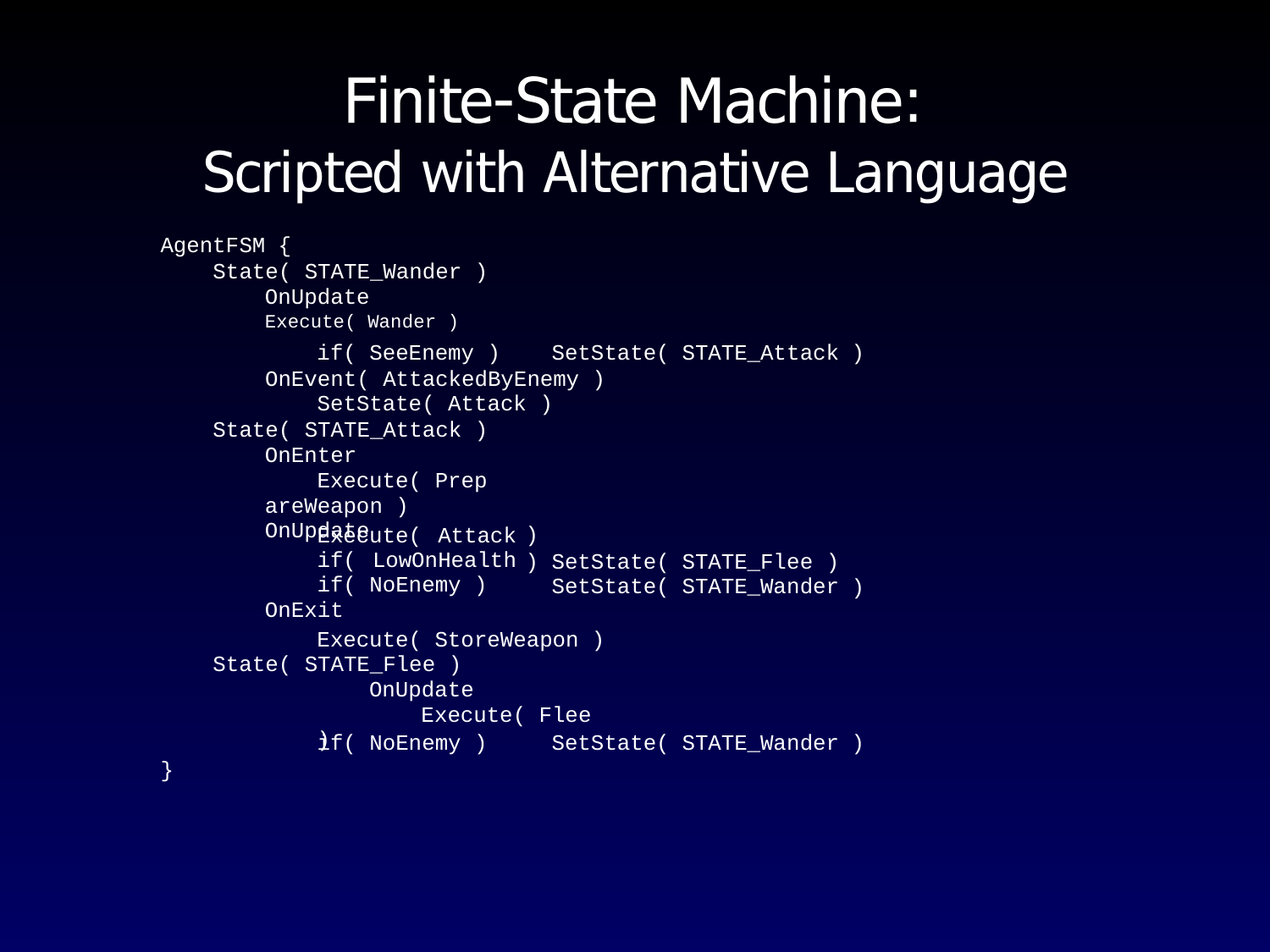

Finite-State
Machine:
Scripted with Alternative Language
AgentFSM {
State( STATE_Wander ) OnUpdate
Execute( Wander )
if( SeeEnemy )
SetState(
STATE_Attack
)
OnEvent( AttackedByEnemy ) SetState( Attack )
State( STATE_Attack ) OnEnter
Execute( PrepareWeapon ) OnUpdate
Execute( Attack if( LowOnHealth if( NoEnemy )
OnExit
)
) SetState( SetState(
STATE_Flee ) STATE_Wander
)
Execute( StoreWeapon ) State( STATE_Flee )
OnUpdate
Execute( Flee )
if( NoEnemy )
SetState(
STATE_Wander
)
}